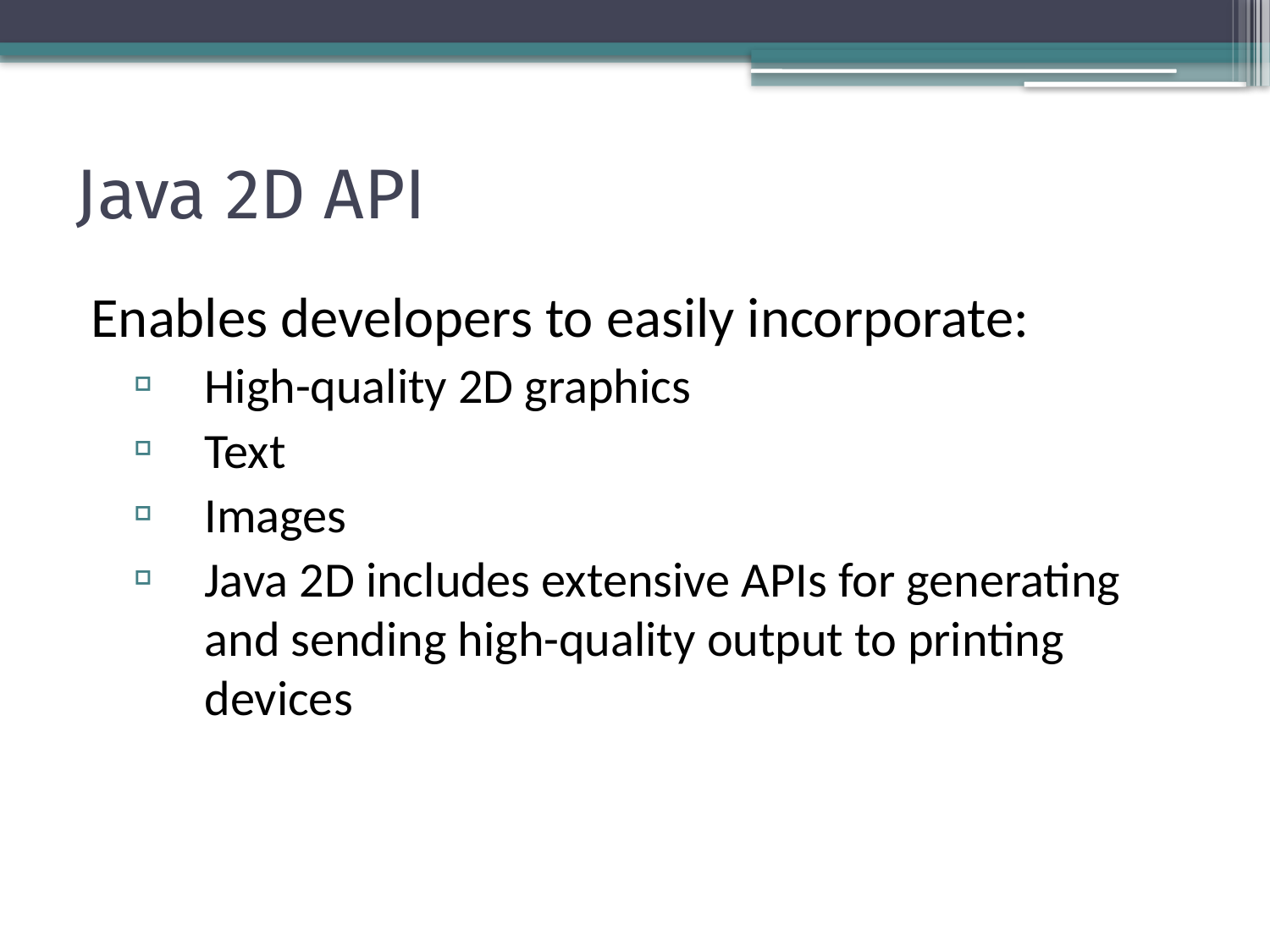

# Java 2D API
Enables developers to easily incorporate:
High-quality 2D graphics
Text
Images
Java 2D includes extensive APIs for generating and sending high-quality output to printing devices